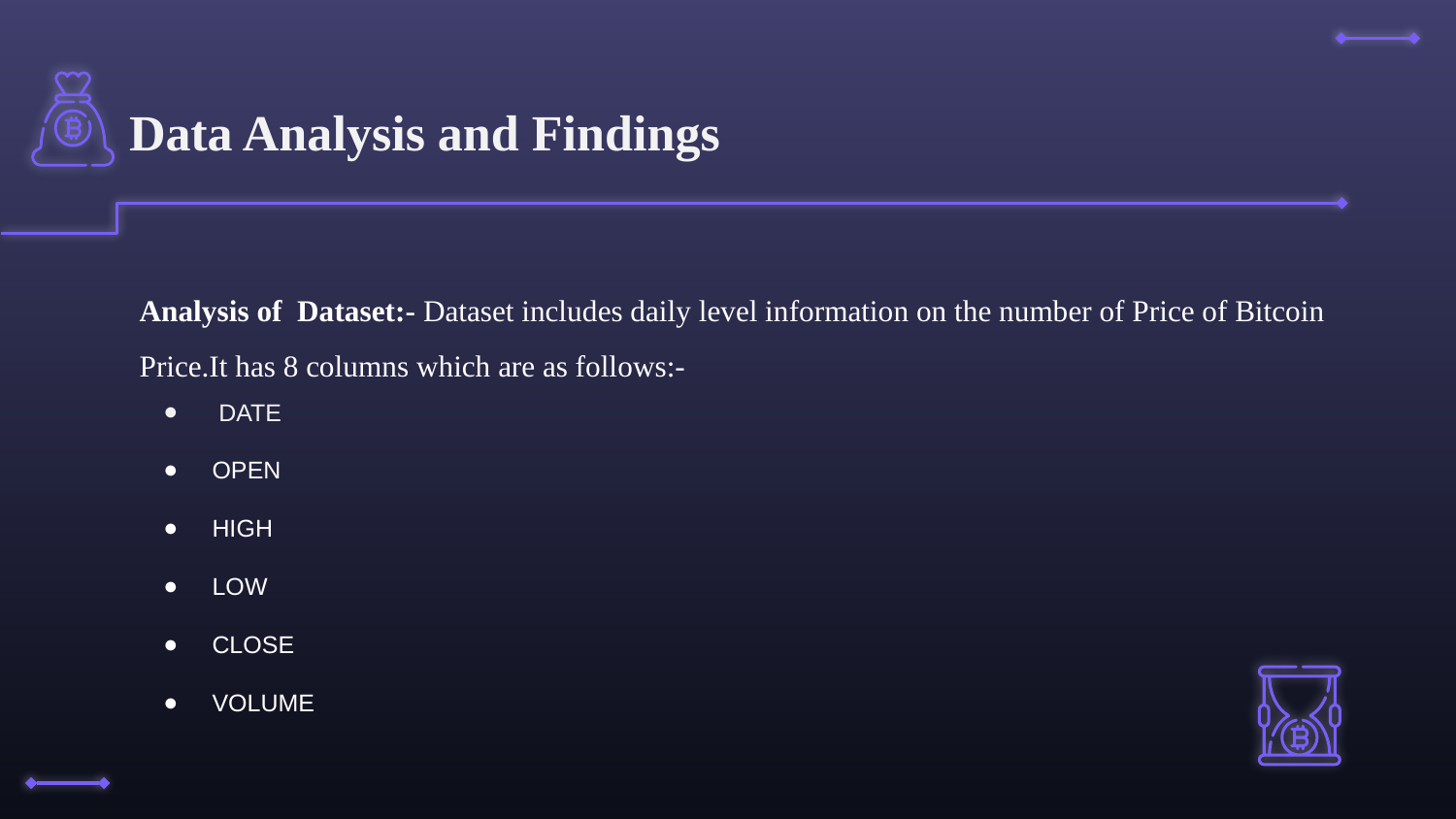

# Data Analysis and Findings

Analysis of  Dataset:- Dataset includes daily level information on the number of Price of Bitcoin Price.It has 8 columns which are as follows:-
 DATE
OPEN
HIGH
LOW
CLOSE
VOLUME